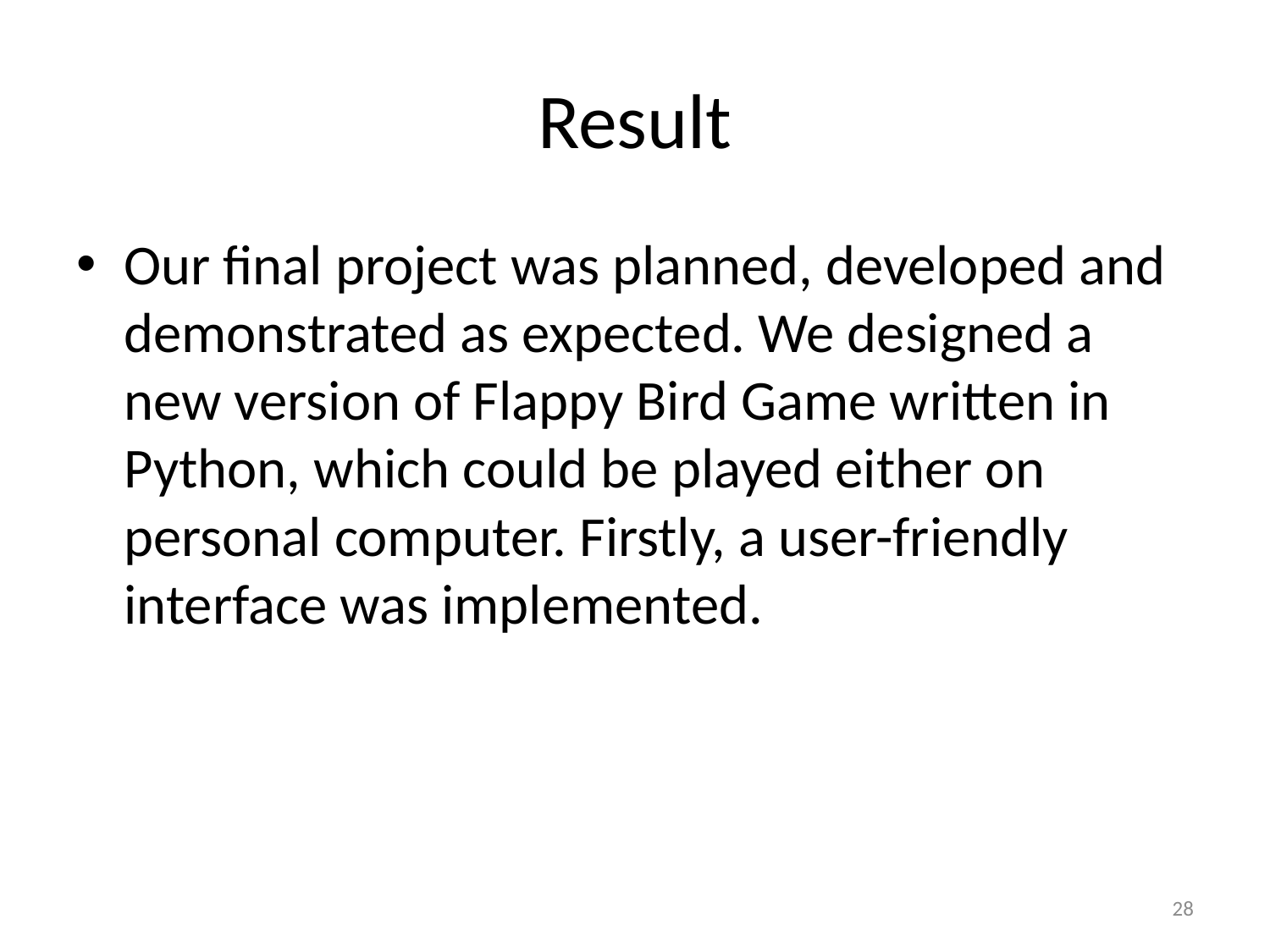

# Result
Our final project was planned, developed and demonstrated as expected. We designed a new version of Flappy Bird Game written in Python, which could be played either on personal computer. Firstly, a user-friendly interface was implemented.
28